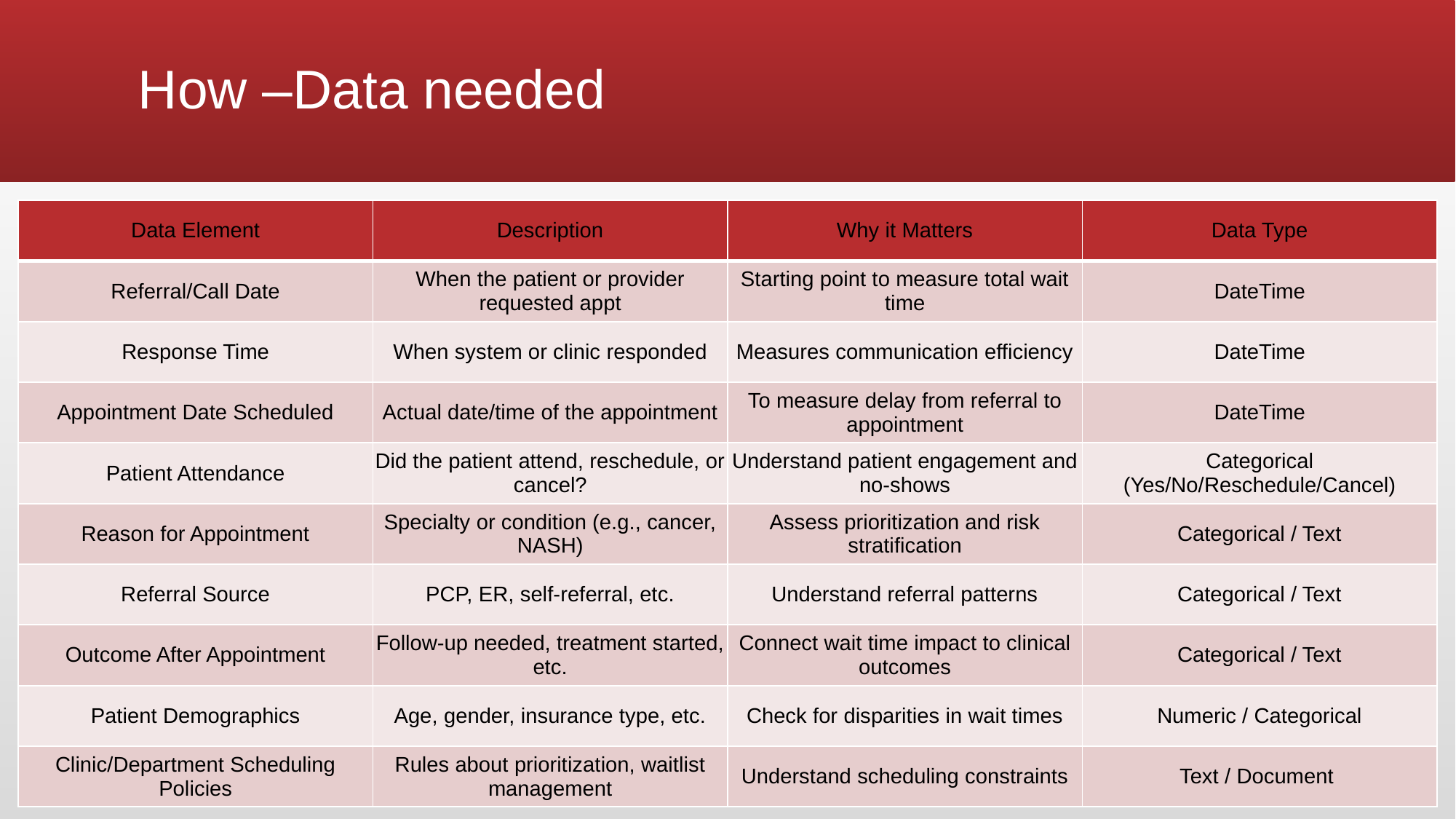

# How –Data needed
| Data Element | Description | Why it Matters | Data Type |
| --- | --- | --- | --- |
| Referral/Call Date | When the patient or provider requested appt | Starting point to measure total wait time | DateTime |
| Response Time | When system or clinic responded | Measures communication efficiency | DateTime |
| Appointment Date Scheduled | Actual date/time of the appointment | To measure delay from referral to appointment | DateTime |
| Patient Attendance | Did the patient attend, reschedule, or cancel? | Understand patient engagement and no-shows | Categorical (Yes/No/Reschedule/Cancel) |
| Reason for Appointment | Specialty or condition (e.g., cancer, NASH) | Assess prioritization and risk stratification | Categorical / Text |
| Referral Source | PCP, ER, self-referral, etc. | Understand referral patterns | Categorical / Text |
| Outcome After Appointment | Follow-up needed, treatment started, etc. | Connect wait time impact to clinical outcomes | Categorical / Text |
| Patient Demographics | Age, gender, insurance type, etc. | Check for disparities in wait times | Numeric / Categorical |
| Clinic/Department Scheduling Policies | Rules about prioritization, waitlist management | Understand scheduling constraints | Text / Document |